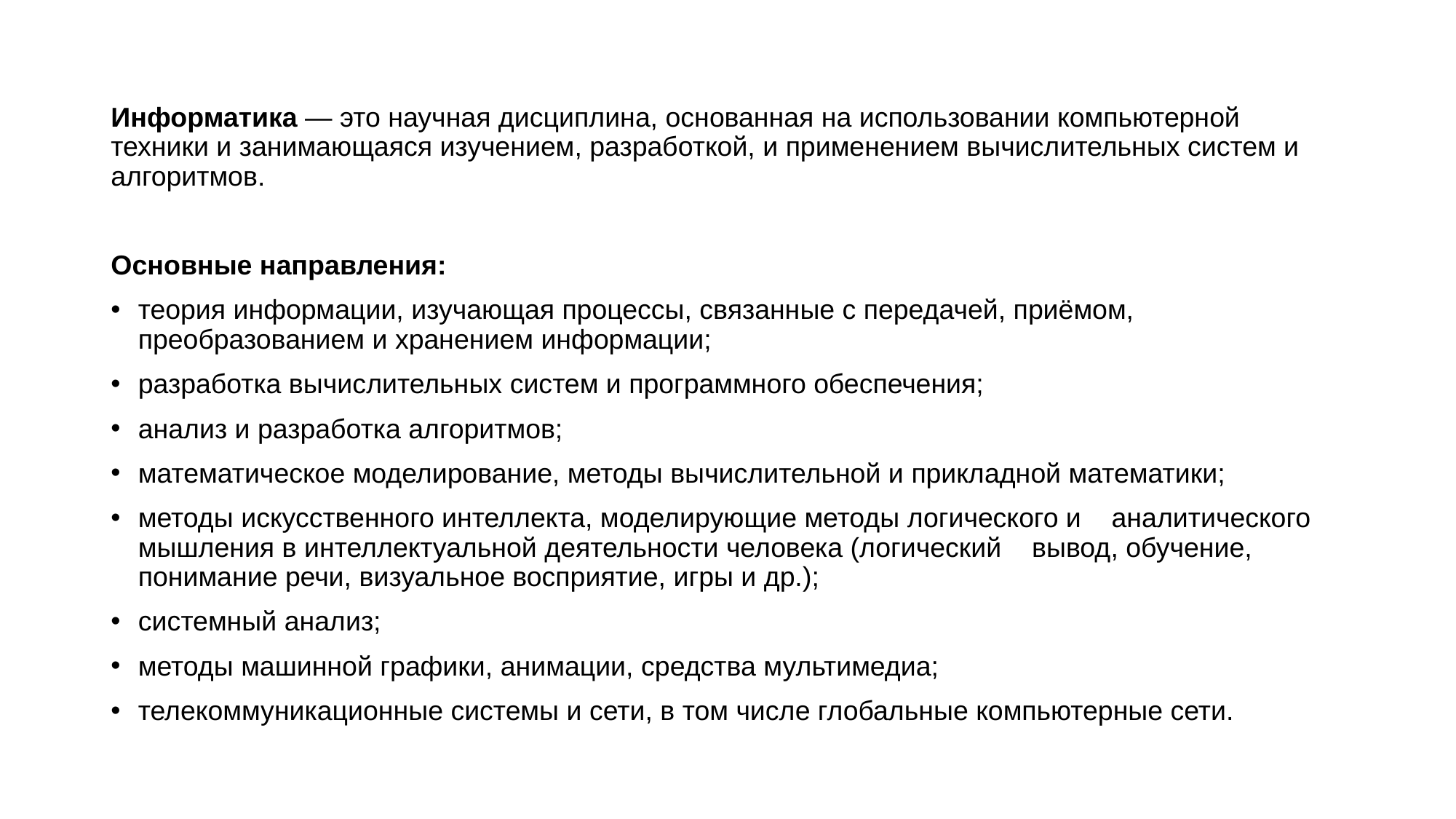

Информатика — это научная дисциплина, основанная на использовании компьютерной техники и занимающаяся изучением, разработкой, и применением вычислительных систем и алгоритмов.

Основные направления:
теория информации, изучающая процессы, связанные с передачей, приёмом, преобразованием и хранением информации;
разработка вычислительных систем и программного обеспечения;
анализ и разработка алгоритмов;
математическое моделирование, методы вычислительной и прикладной математики;
методы искусственного интеллекта, моделирующие методы логического и    аналитического мышления в интеллектуальной деятельности человека (логический    вывод, обучение, понимание речи, визуальное восприятие, игры и др.);
системный анализ;
методы машинной графики, анимации, средства мультимедиа;
телекоммуникационные системы и сети, в том числе глобальные компьютерные сети.